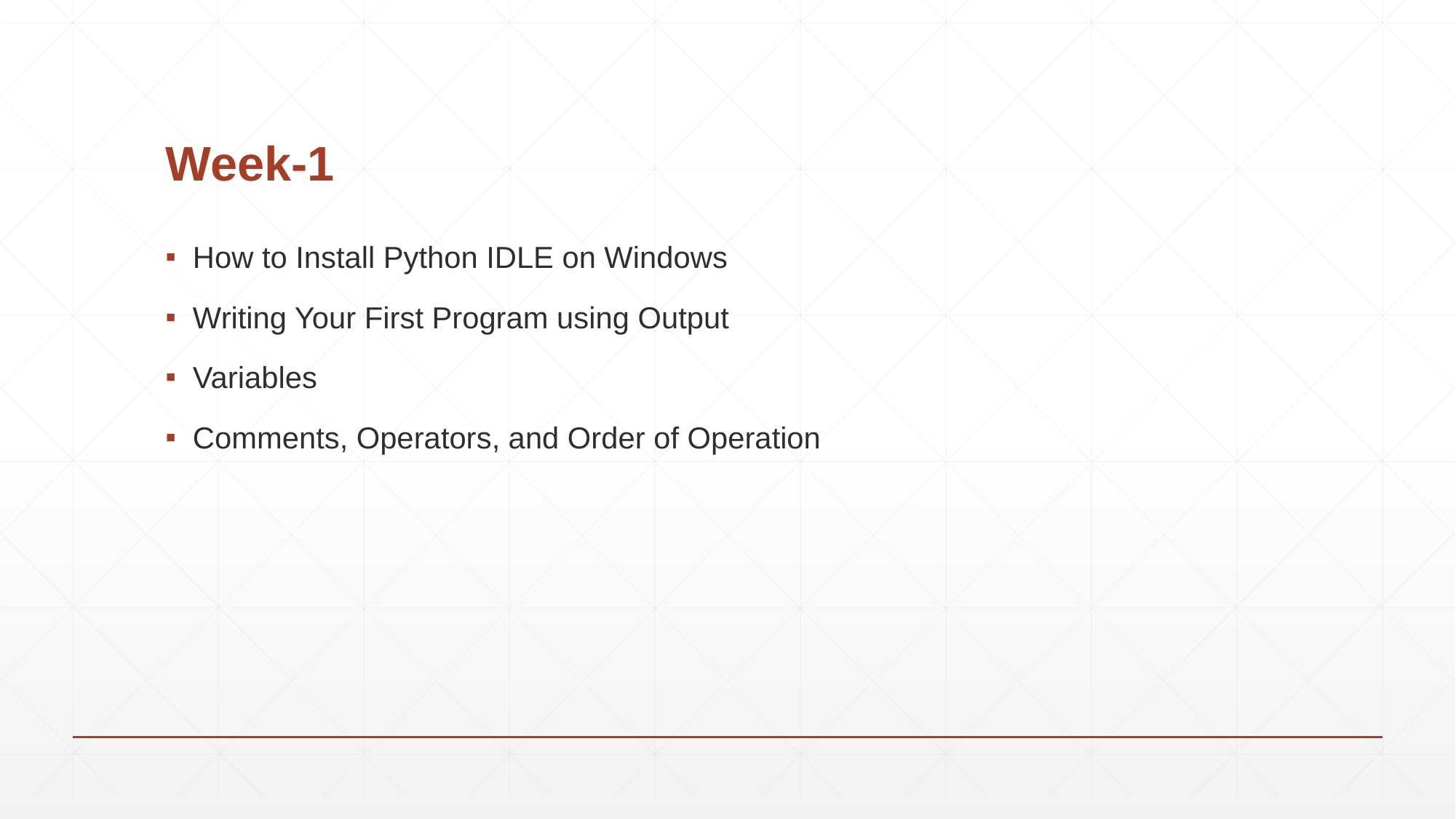

# Week-1
How to Install Python IDLE on Windows
Writing Your First Program using Output
Variables
Comments, Operators, and Order of Operation